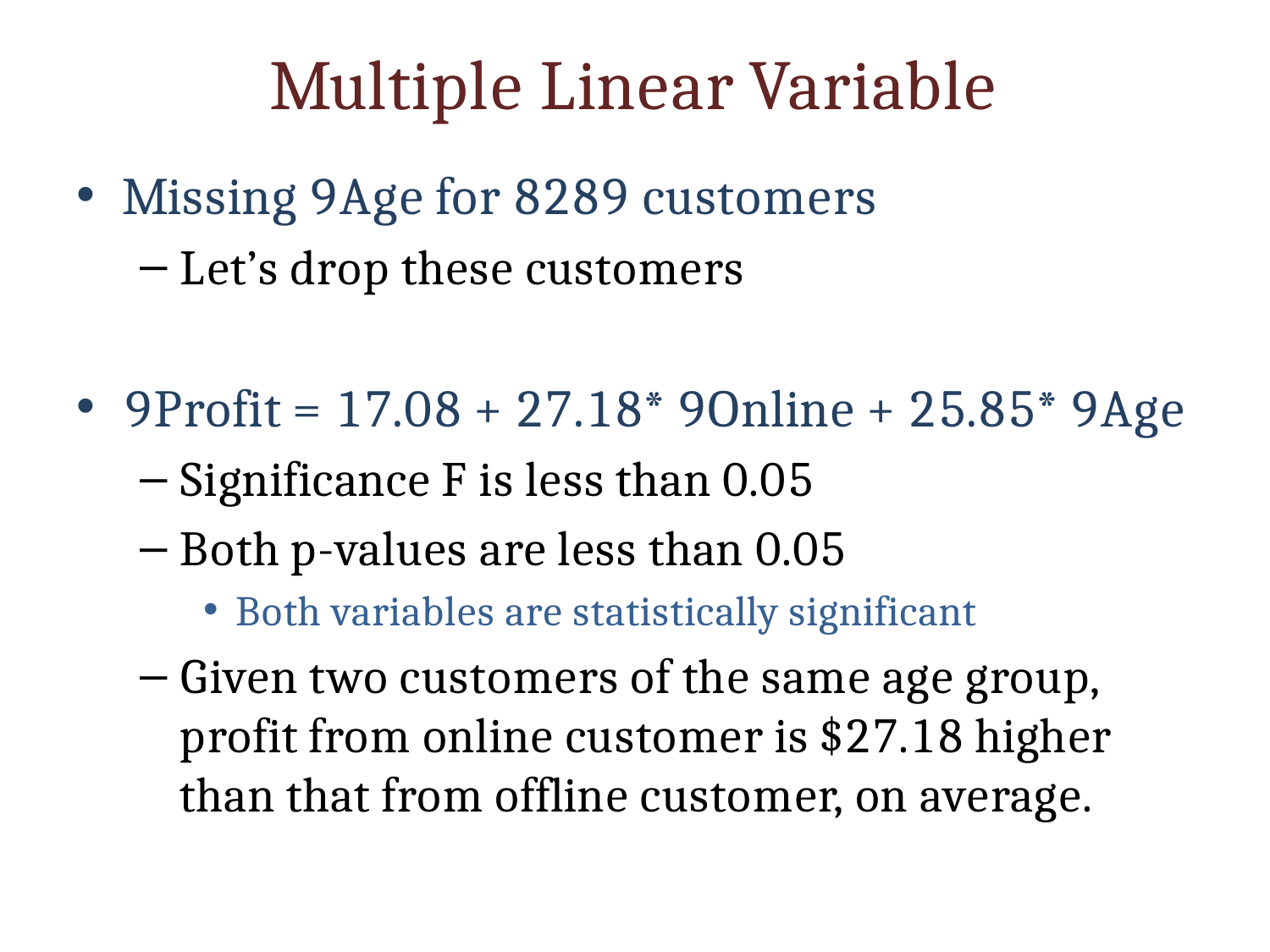

# Multiple Linear Variable
Missing 9Age for 8289 customers
Let’s drop these customers

9Profit = 17.08 + 27.18* 9Online + 25.85* 9Age
Significance F is less than 0.05
Both p-values are less than 0.05
Both variables are statistically significant
Given two customers of the same age group, profit from online customer is $27.18 higher than that from offline customer, on average.